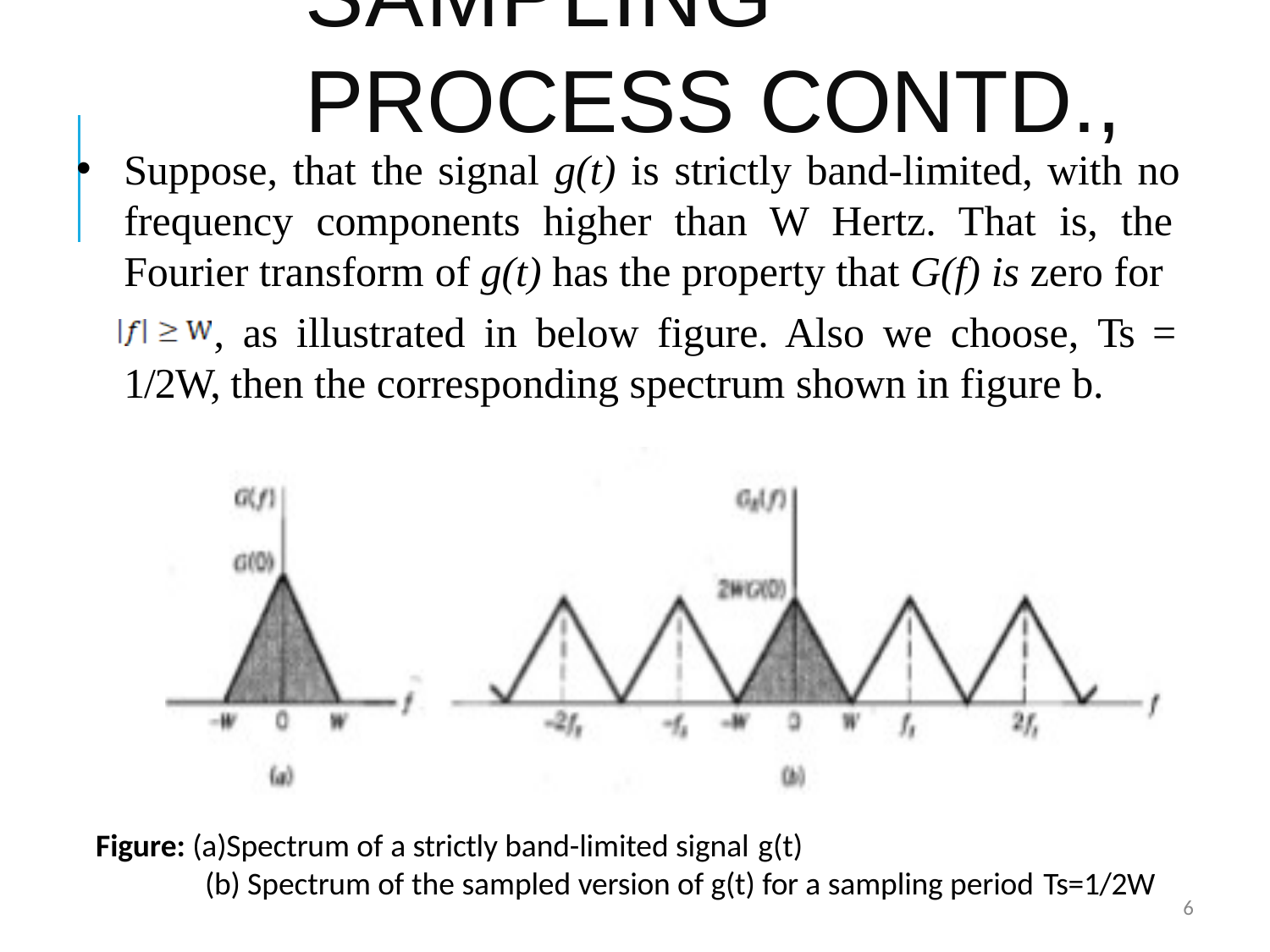

# Sampling Process Contd.,
Suppose, that the signal g(t) is strictly band-limited, with no  frequency components higher than W Hertz. That is, the  Fourier transform of g(t) has the property that G(f) is zero for
, as illustrated in below figure. Also we choose, Ts =  1/2W, then the corresponding spectrum shown in figure b.

Figure: (a)Spectrum of a strictly band-limited signal g(t)
(b) Spectrum of the sampled version of g(t) for a sampling period Ts=1/2W
6